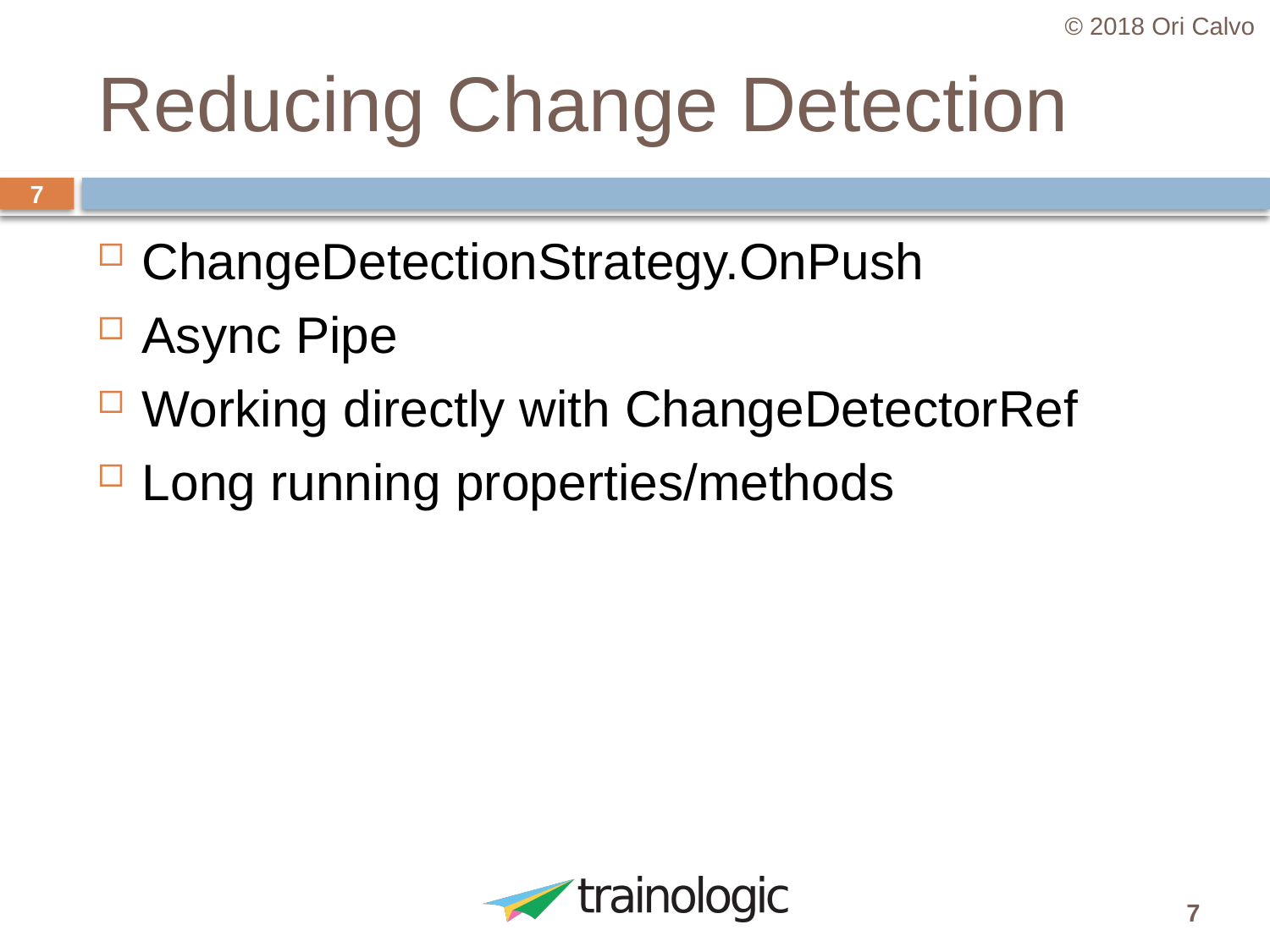

© 2018 Ori Calvo
# Reducing Change Detection
7
ChangeDetectionStrategy.OnPush
Async Pipe
Working directly with ChangeDetectorRef
Long running properties/methods